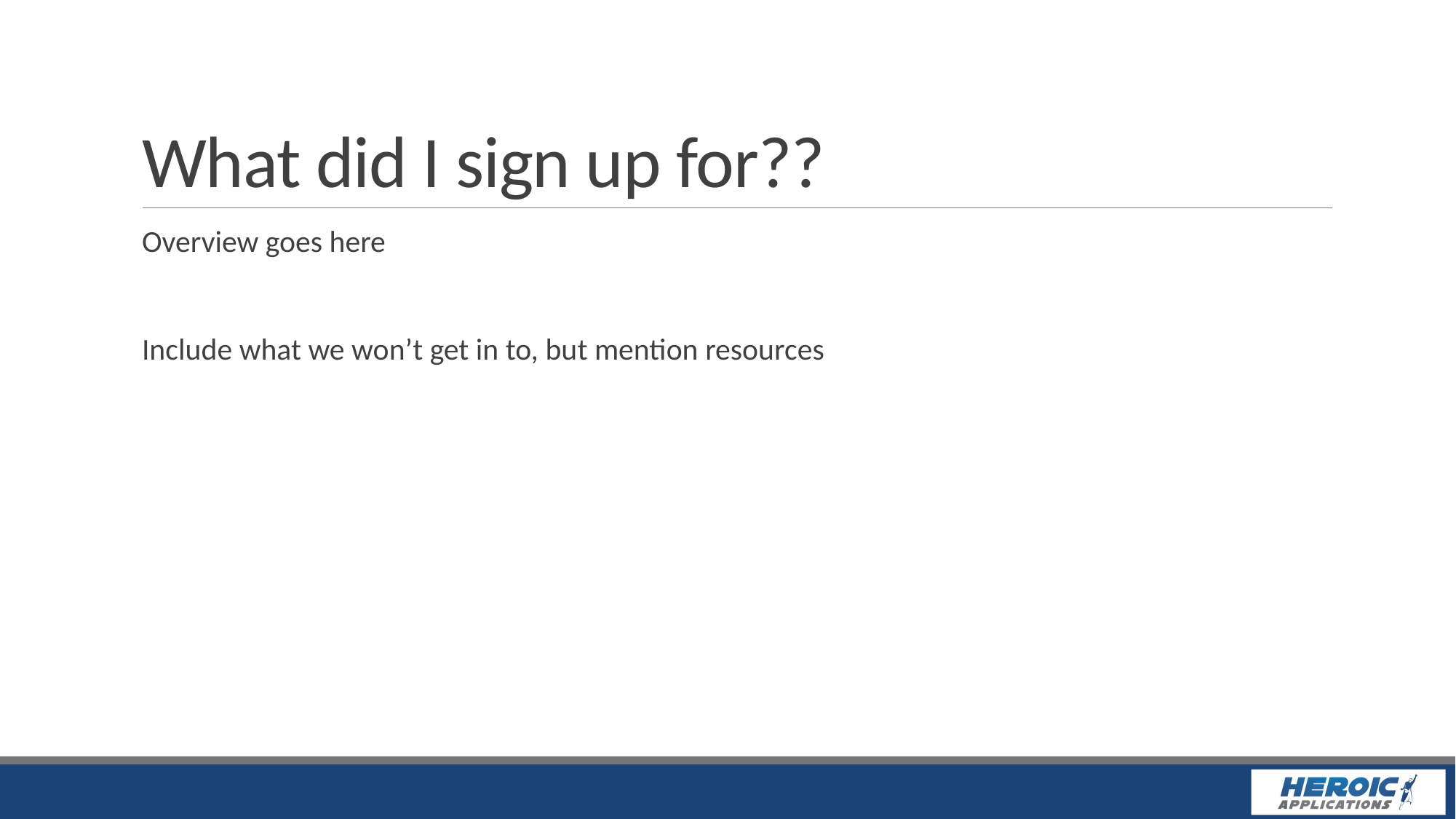

# What did I sign up for??
Overview goes here

Include what we won’t get in to, but mention resources